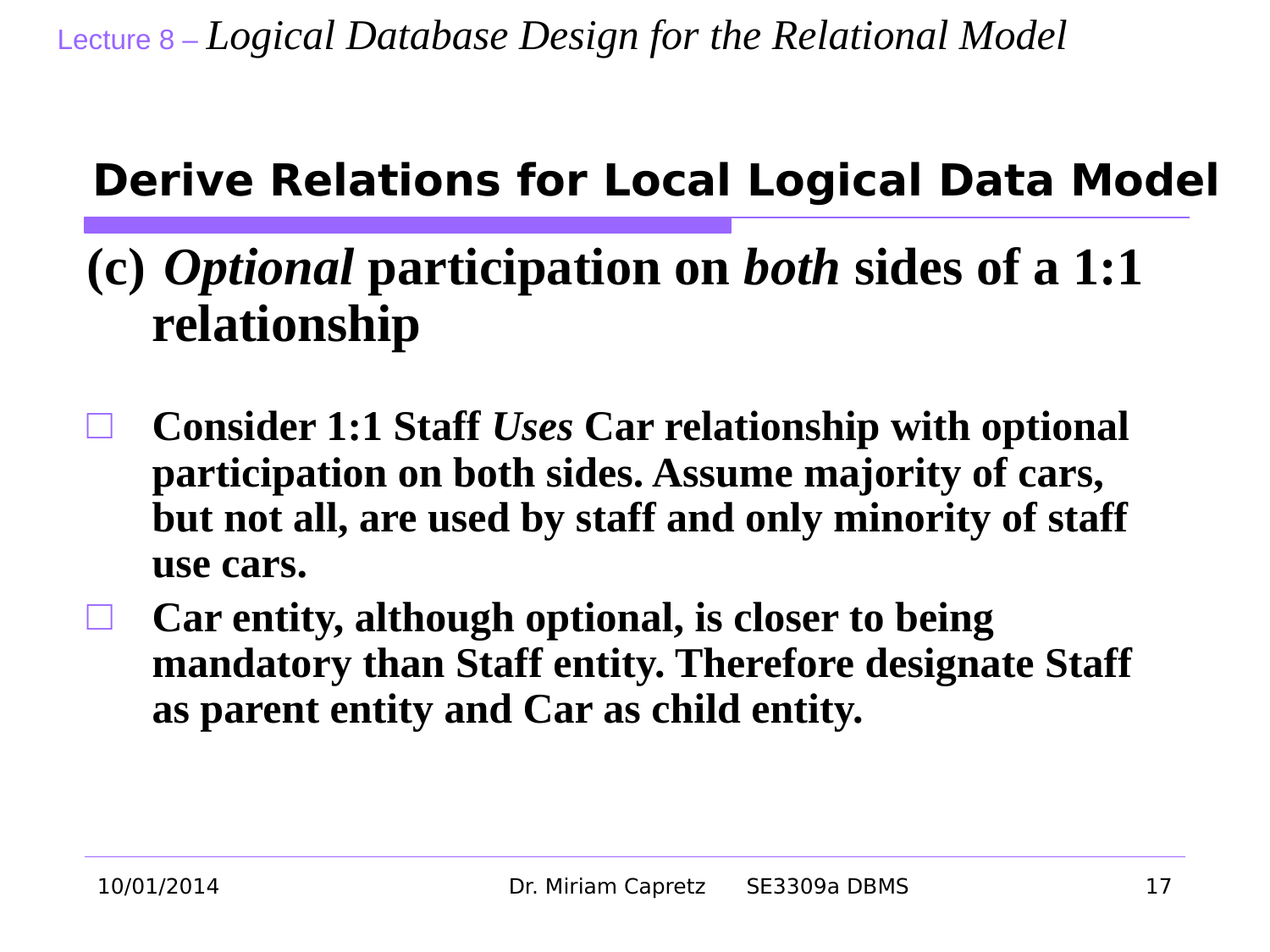

# Derive Relations for Local Logical Data Model
(c) Optional participation on both sides of a 1:1 relationship

Consider 1:1 Staff Uses Car relationship with optional participation on both sides. Assume majority of cars, but not all, are used by staff and only minority of staff use cars.
Car entity, although optional, is closer to being mandatory than Staff entity. Therefore designate Staff as parent entity and Car as child entity.
10/01/2014
Dr. Miriam Capretz      SE3309a DBMS
17